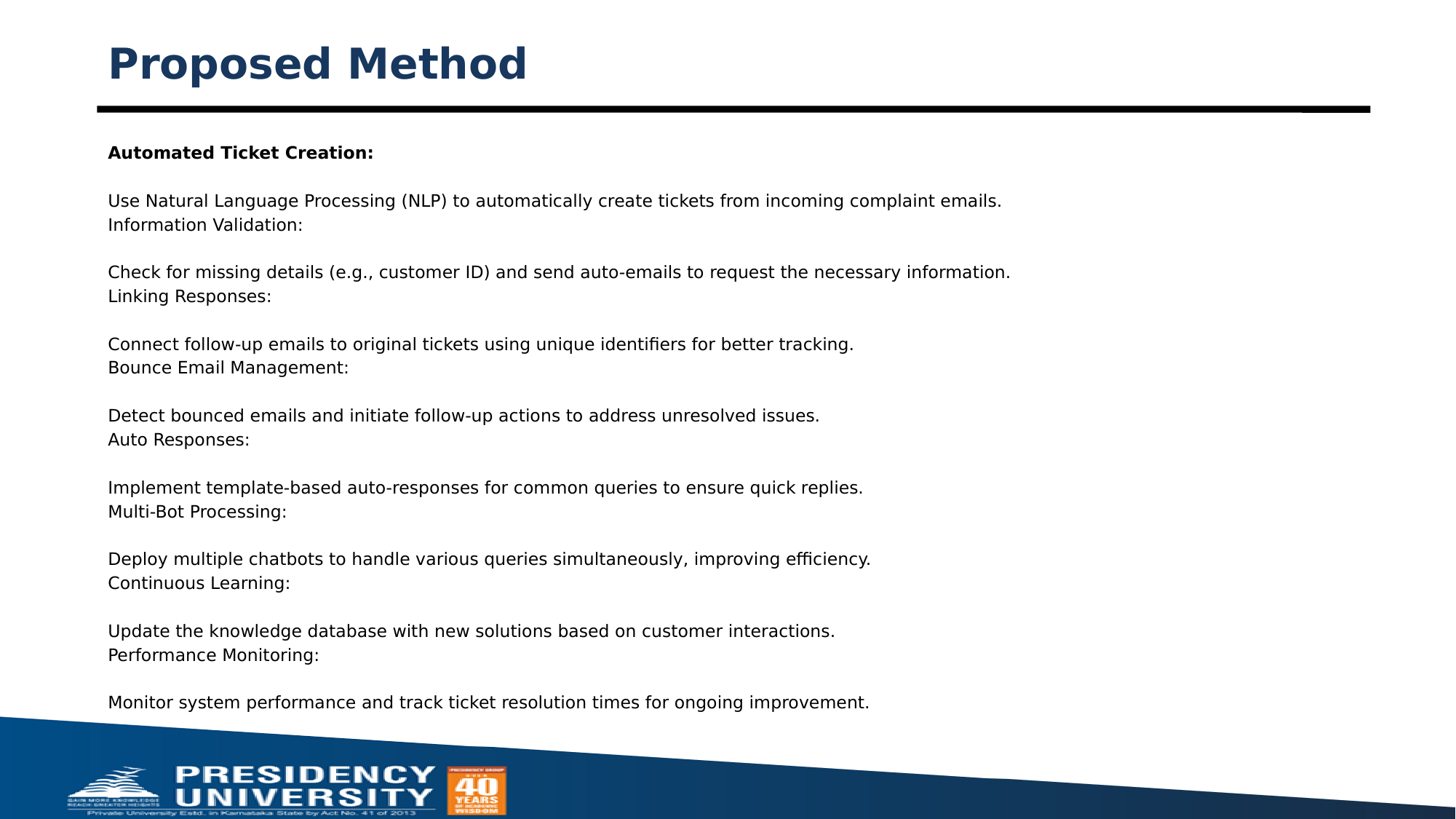

# Proposed Method
Automated Ticket Creation:

Use Natural Language Processing (NLP) to automatically create tickets from incoming complaint emails.
Information Validation:

Check for missing details (e.g., customer ID) and send auto-emails to request the necessary information.
Linking Responses:

Connect follow-up emails to original tickets using unique identifiers for better tracking.
Bounce Email Management:

Detect bounced emails and initiate follow-up actions to address unresolved issues.
Auto Responses:

Implement template-based auto-responses for common queries to ensure quick replies.
Multi-Bot Processing:

Deploy multiple chatbots to handle various queries simultaneously, improving efficiency.
Continuous Learning:

Update the knowledge database with new solutions based on customer interactions.
Performance Monitoring:

Monitor system performance and track ticket resolution times for ongoing improvement.